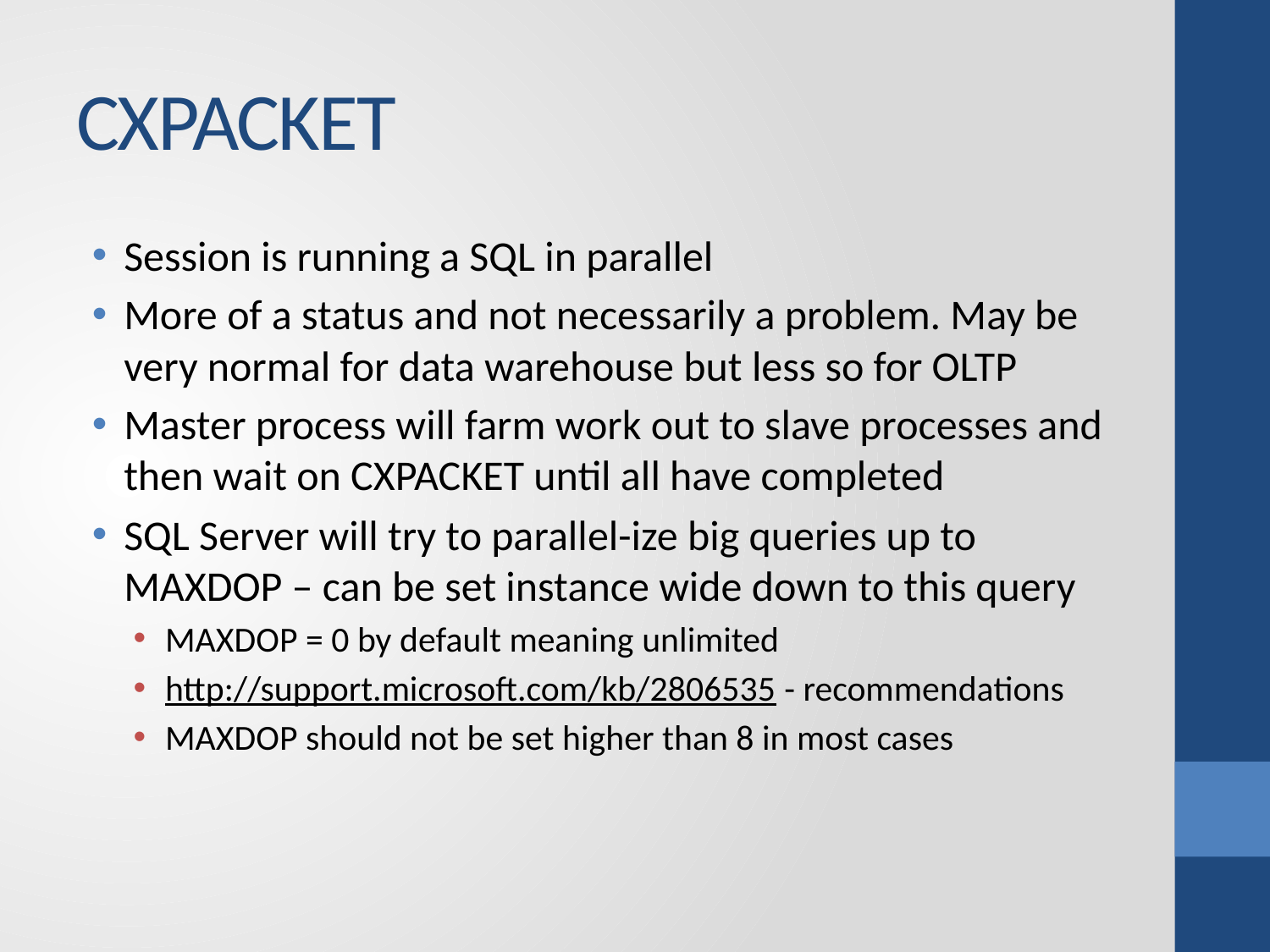

# CXPACKET
Session is running a SQL in parallel
More of a status and not necessarily a problem. May be very normal for data warehouse but less so for OLTP
Master process will farm work out to slave processes and then wait on CXPACKET until all have completed
SQL Server will try to parallel-ize big queries up to MAXDOP – can be set instance wide down to this query
MAXDOP = 0 by default meaning unlimited
http://support.microsoft.com/kb/2806535 - recommendations
MAXDOP should not be set higher than 8 in most cases